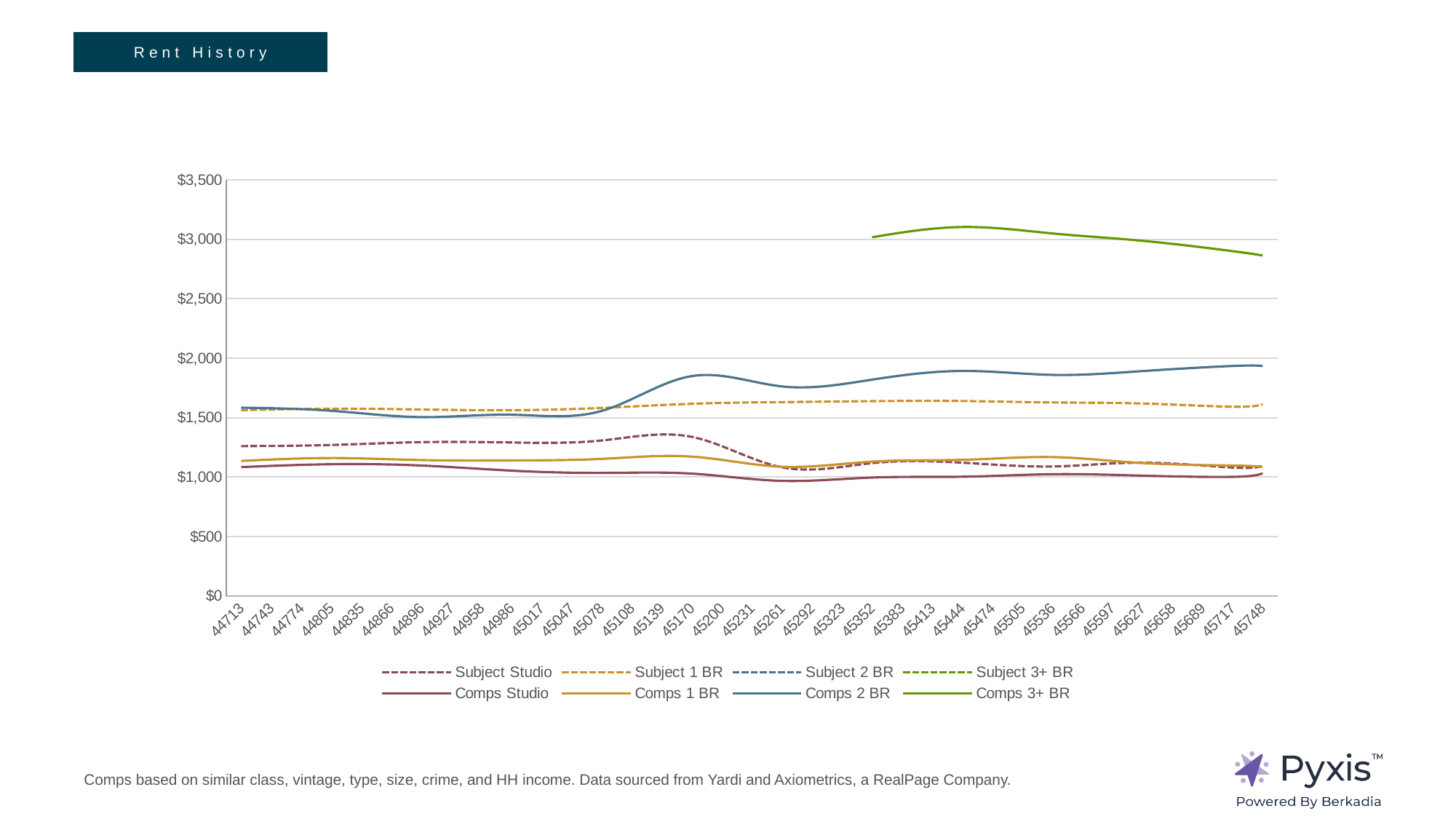

# Rent History

### Chart

| Category | Subject Studio | Subject 1 BR | Subject 2 BR | Subject 3+ BR | Comps Studio | Comps 1 BR | Comps 2 BR | Comps 3+ BR |
|---|---|---|---|---|---|---|---|---|
| 44742 | 1260.0 | 1563.0 | None | None | 1084.0 | 1136.0 | 1584.0 | None |
| 44834 | 1270.0 | 1575.0 | None | None | 1108.0 | 1160.0 | 1558.0 | None |
| 44926 | 1294.0 | 1569.0 | None | None | 1097.0 | 1143.0 | 1505.0 | None |
| 45016 | 1291.0 | 1563.0 | None | None | 1054.0 | 1140.0 | 1525.0 | None |
| 45107 | 1308.0 | 1582.0 | None | None | 1035.0 | 1153.0 | 1557.0 | None |
| 45199 | 1338.0 | 1617.0 | None | None | 1029.0 | 1172.0 | 1850.0 | None |
| 45291 | 1082.0 | 1631.0 | None | None | 968.0 | 1087.0 | 1763.0 | None |
| 45382 | 1117.0 | 1639.0 | None | None | 996.0 | 1130.0 | 1820.0 | 3018.0 |
| 45473 | 1121.0 | 1640.0 | None | None | 1003.0 | 1145.0 | 1893.0 | 3104.0 |
| 45565 | 1089.0 | 1628.0 | None | None | 1024.0 | 1168.0 | 1860.0 | 3050.0 |
| 45657 | 1121.0 | 1619.0 | None | None | 1012.0 | 1118.0 | 1892.0 | 2988.0 |
| 45747 | 1080.0 | 1592.0 | None | None | 1002.0 | 1097.0 | 1935.0 | 2901.0 |
| 45777 | 1095.0 | 1613.0 | None | None | 1031.0 | 1086.0 | 1935.0 | 2864.0 |
Comps based on similar class, vintage, type, size, crime, and HH income. Data sourced from Yardi and Axiometrics, a RealPage Company.